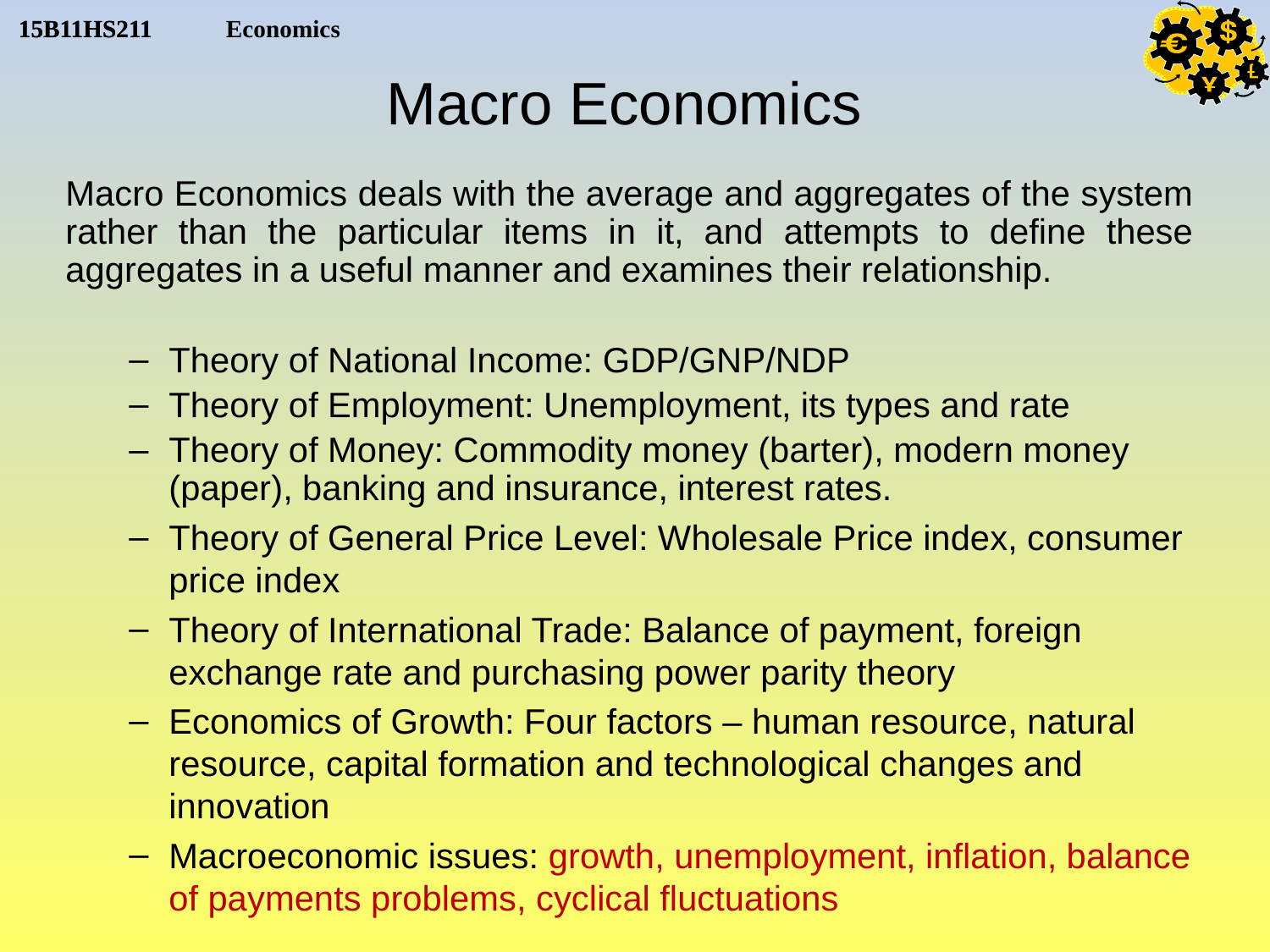

# Macro Economics
Macro Economics deals with the average and aggregates of the system rather than the particular items in it, and attempts to define these aggregates in a useful manner and examines their relationship.

Theory of National Income: GDP/GNP/NDP
Theory of Employment: Unemployment, its types and rate
Theory of Money: Commodity money (barter), modern money (paper), banking and insurance, interest rates.
Theory of General Price Level: Wholesale Price index, consumer price index
Theory of International Trade: Balance of payment, foreign exchange rate and purchasing power parity theory
Economics of Growth: Four factors – human resource, natural resource, capital formation and technological changes and innovation
Macroeconomic issues: growth, unemployment, inflation, balance of payments problems, cyclical fluctuations